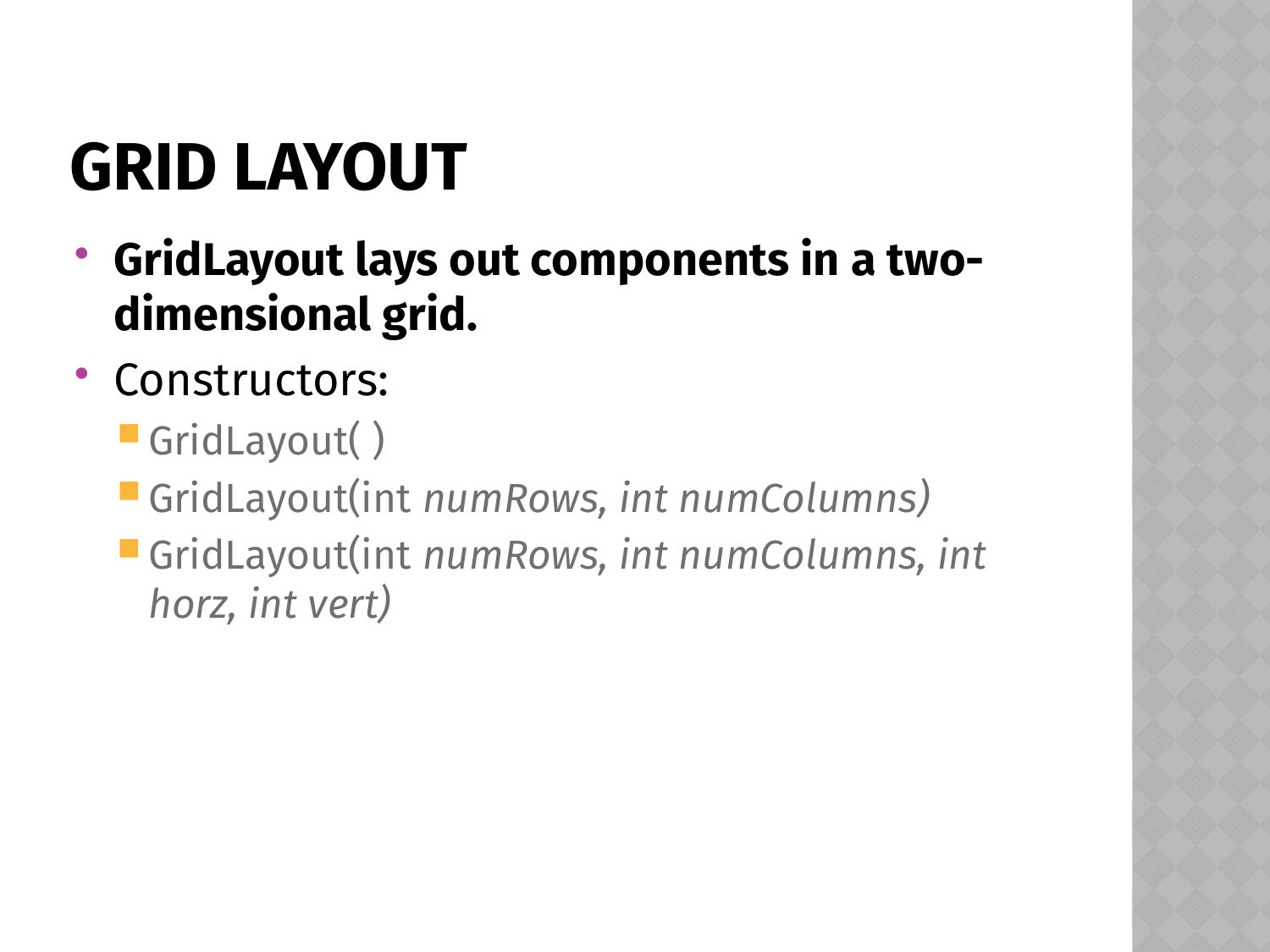

# GRID LAYOUT
GridLayout lays out components in a two-dimensional grid.
Constructors:
GridLayout( )
GridLayout(int numRows, int numColumns)
GridLayout(int numRows, int numColumns, int horz, int vert)